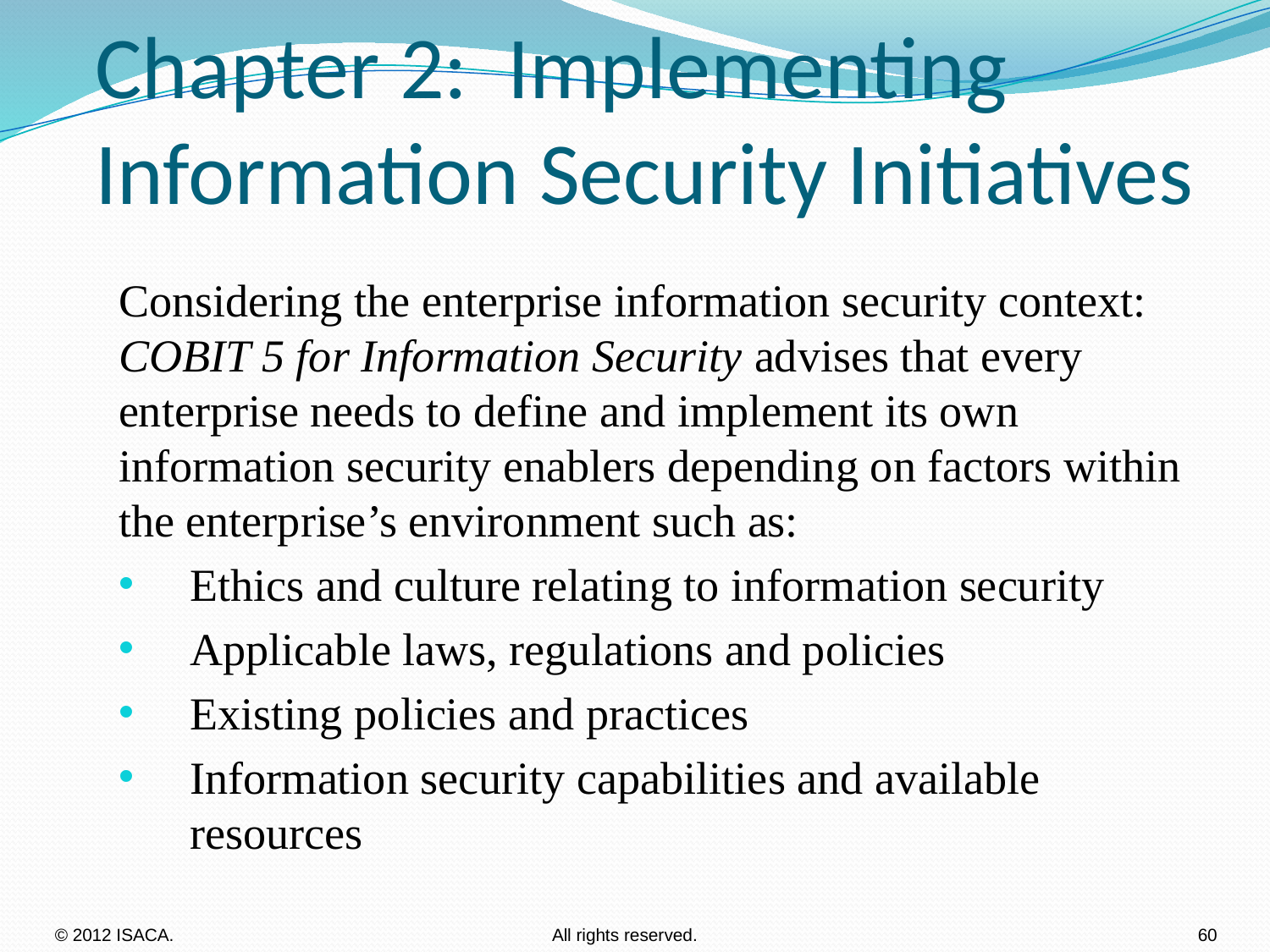

# Chapter 2:  Implementing Information Security Initiatives
Considering the enterprise information security context: COBIT 5 for Information Security advises that every enterprise needs to define and implement its own information security enablers depending on factors within the enterprise’s environment such as:
Ethics and culture relating to information security
Applicable laws, regulations and policies
Existing policies and practices
Information security capabilities and available resources
© 2012 ISACA.	   All rights reserved.				60